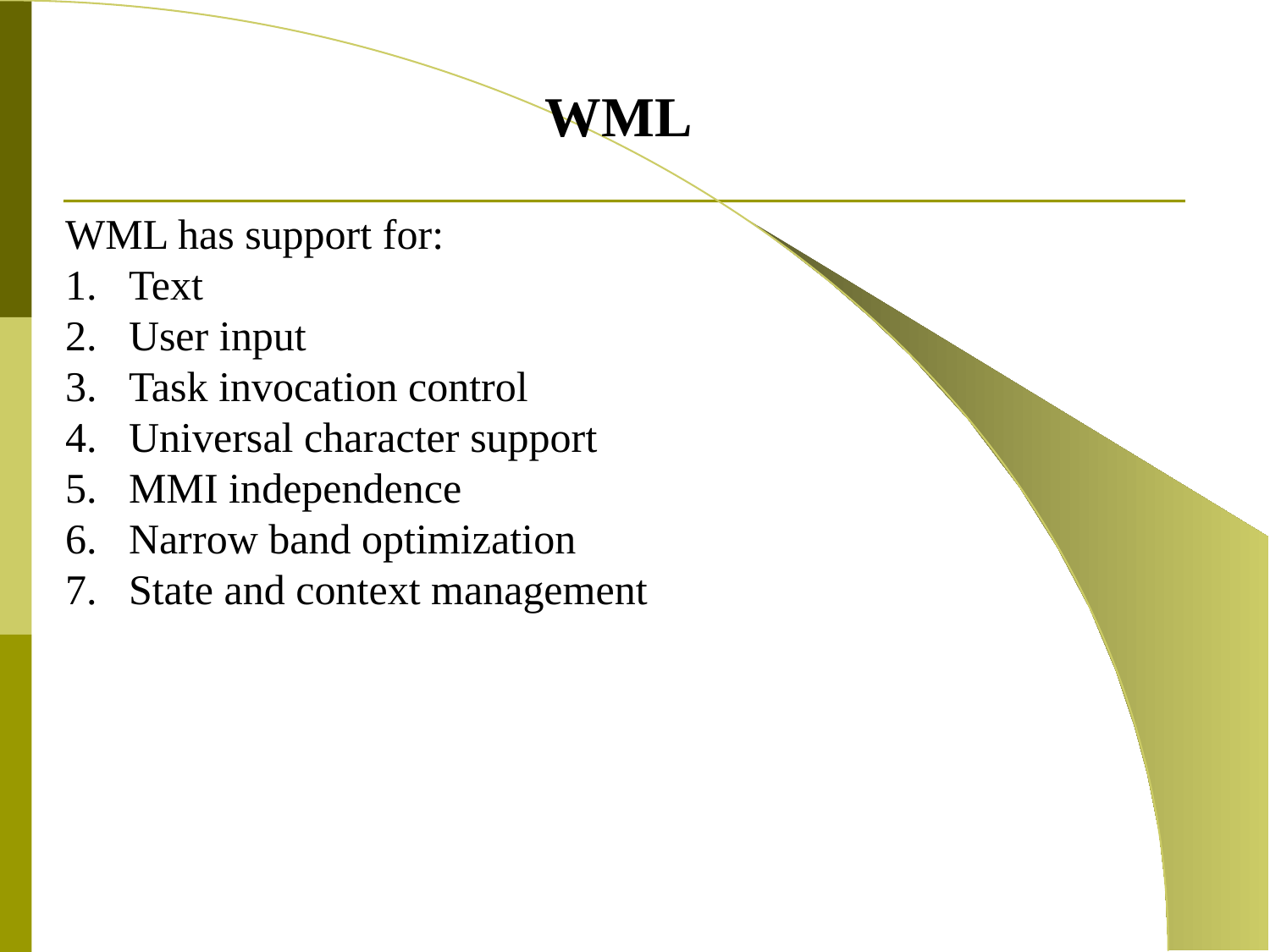

WML
WML has support for:
Text
User input
Task invocation control
Universal character support
MMI independence
Narrow band optimization
State and context management